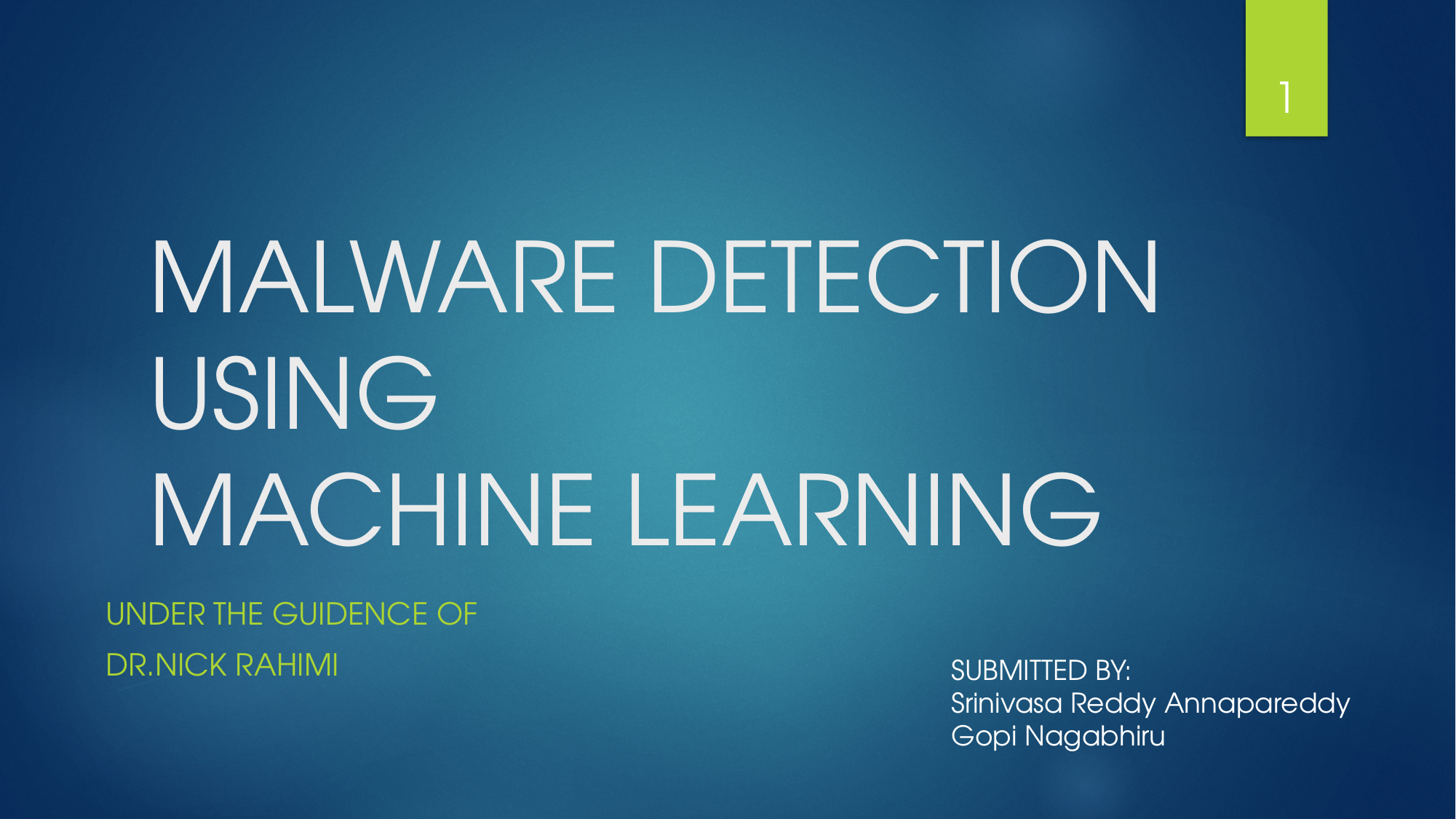

1
# MALWARE DETECTION USING MACHINE LEARNING
UNDER THE GUIDENCE OF
DR.NICK RAHIMI
SUBMITTED BY:
Srinivasa Reddy Annapareddy
Gopi Nagabhiru